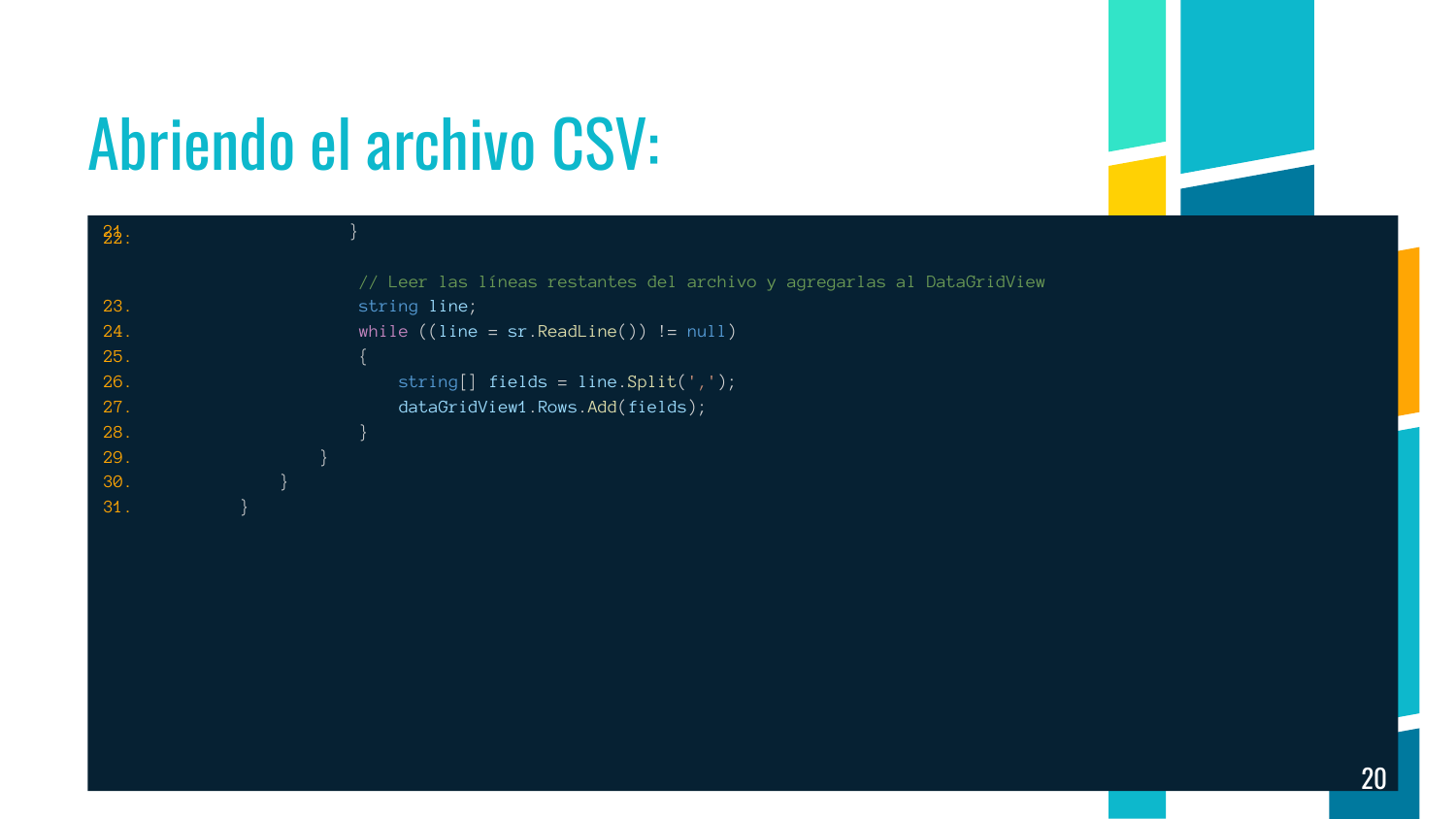

# Abriendo el archivo CSV:
                   }
                    // Leer las líneas restantes del archivo y agregarlas al DataGridView
                    string line;
                    while ((line = sr.ReadLine()) != null)
                    {
                        string[] fields = line.Split(',');
                        dataGridView1.Rows.Add(fields);
                    }
                }
            }
        }

20